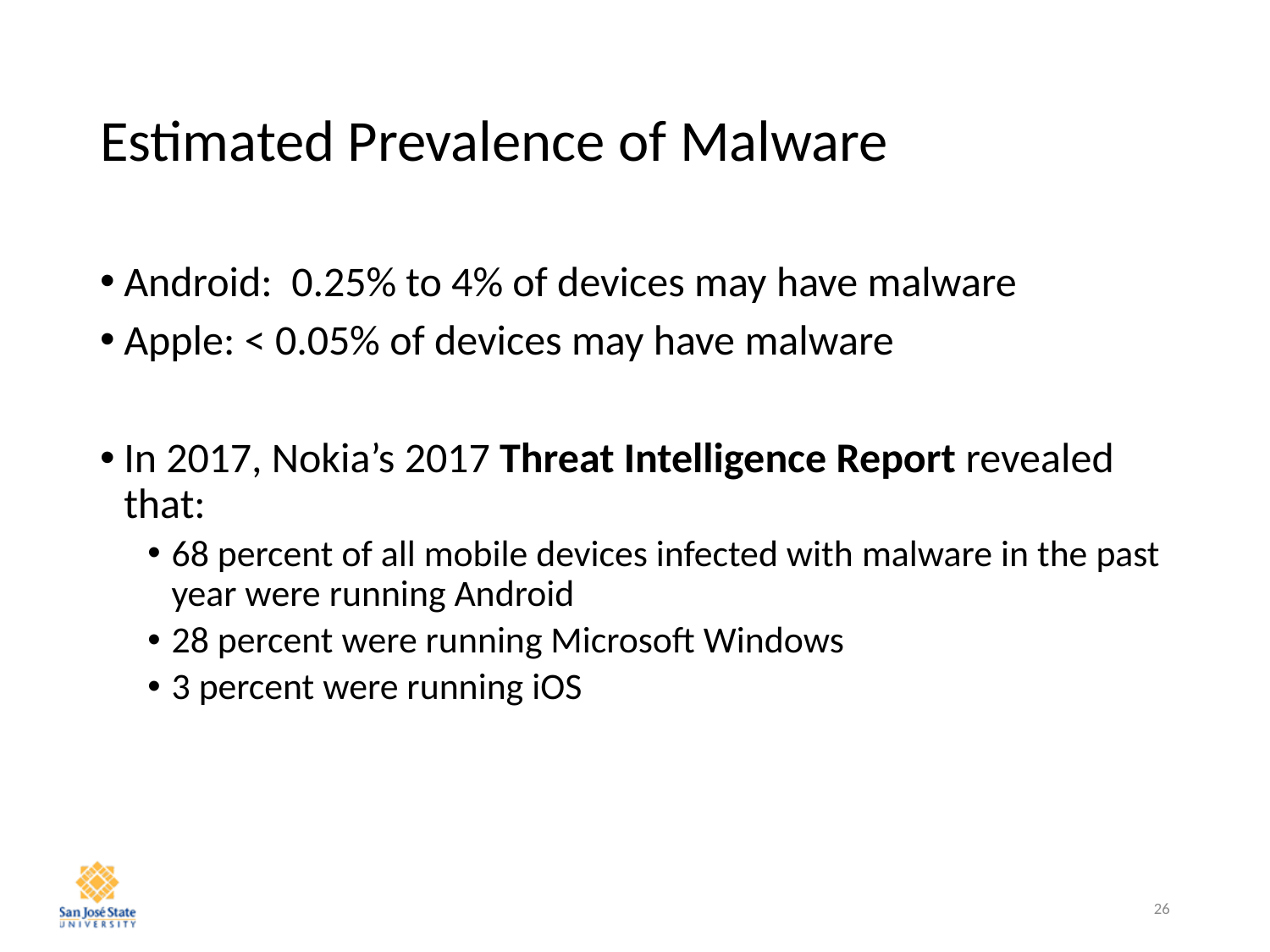

# Estimated Prevalence of Malware
Android:  0.25% to 4% of devices may have malware
Apple: < 0.05% of devices may have malware

In 2017, Nokia’s 2017 Threat Intelligence Report revealed that:
68 percent of all mobile devices infected with malware in the past year were running Android
28 percent were running Microsoft Windows
3 percent were running iOS
26